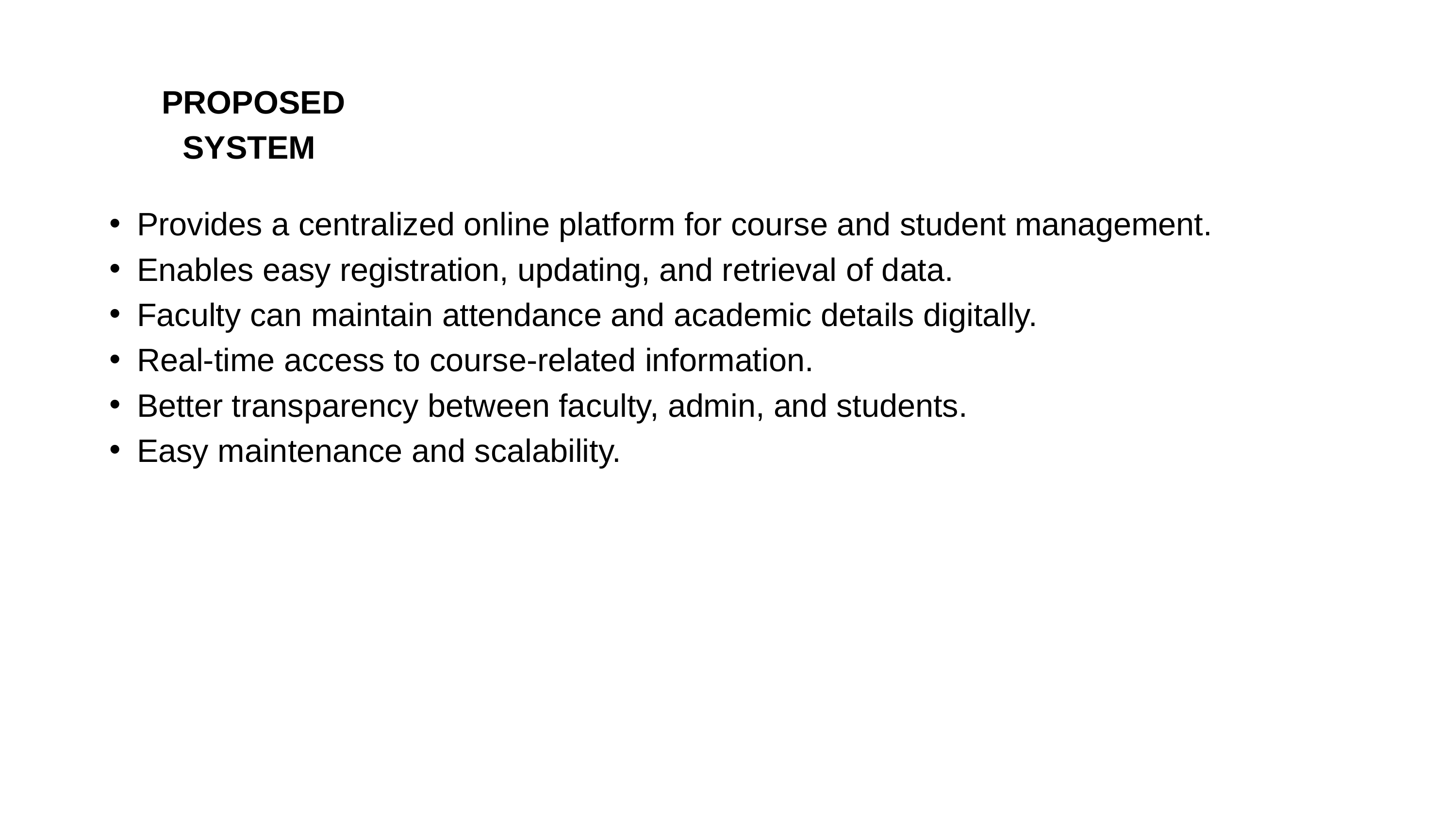

PROPOSED SYSTEM
Provides a centralized online platform for course and student management.
Enables easy registration, updating, and retrieval of data.
Faculty can maintain attendance and academic details digitally.
Real-time access to course-related information.
Better transparency between faculty, admin, and students.
Easy maintenance and scalability.